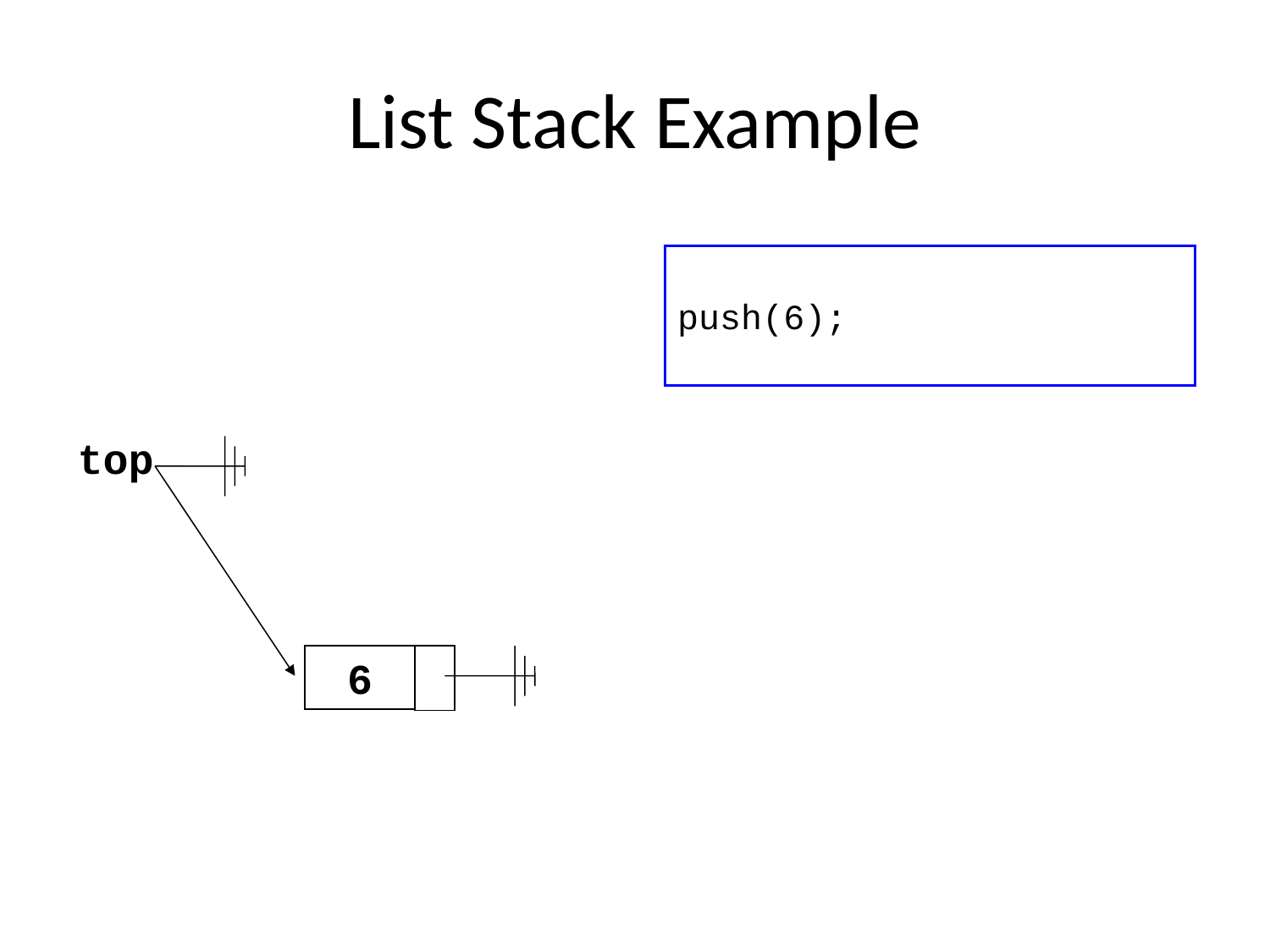

# List Stack Example

push(6);

top

6